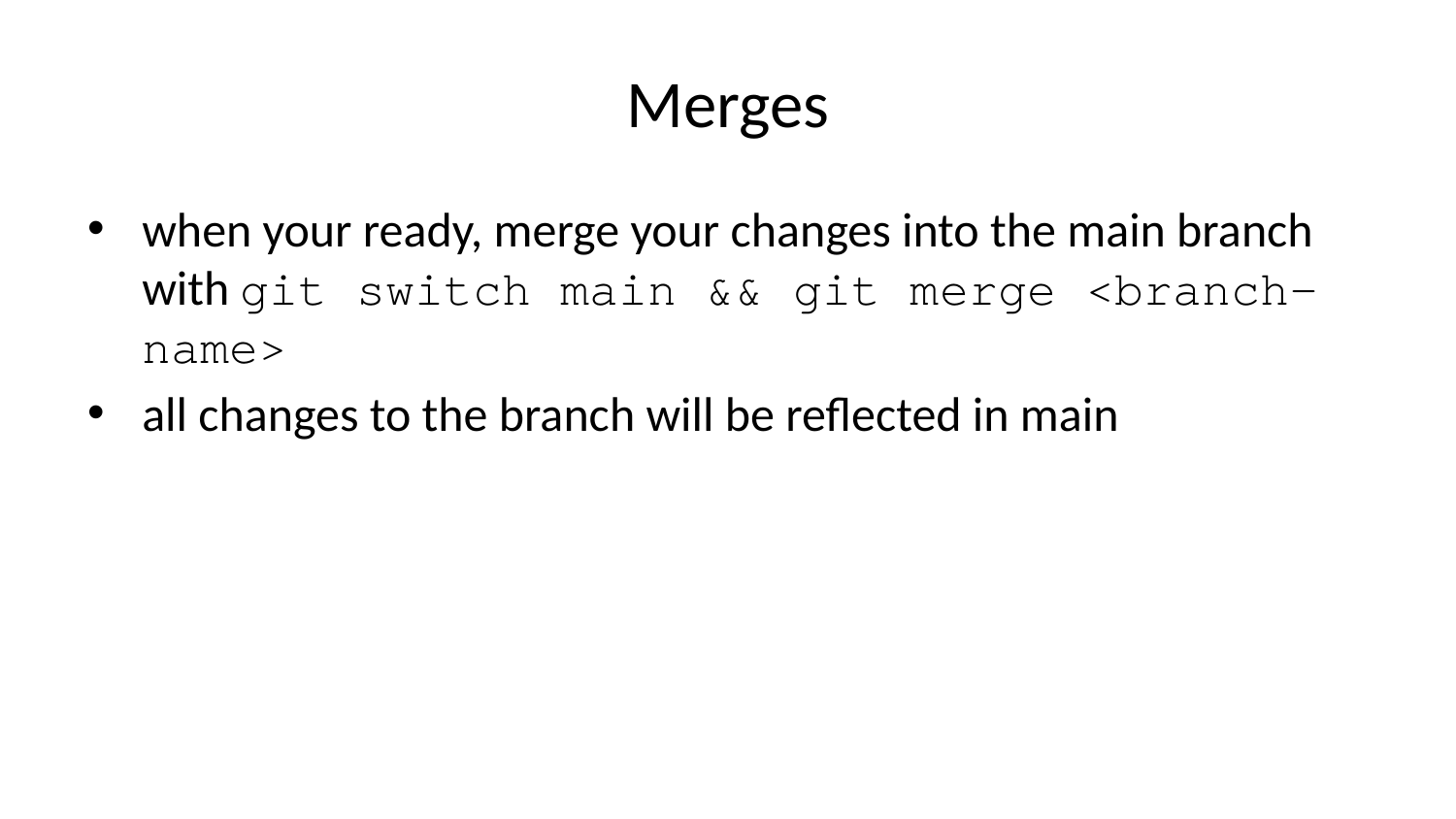

# Merges
when your ready, merge your changes into the main branch with git switch main && git merge <branch-name>
all changes to the branch will be reflected in main